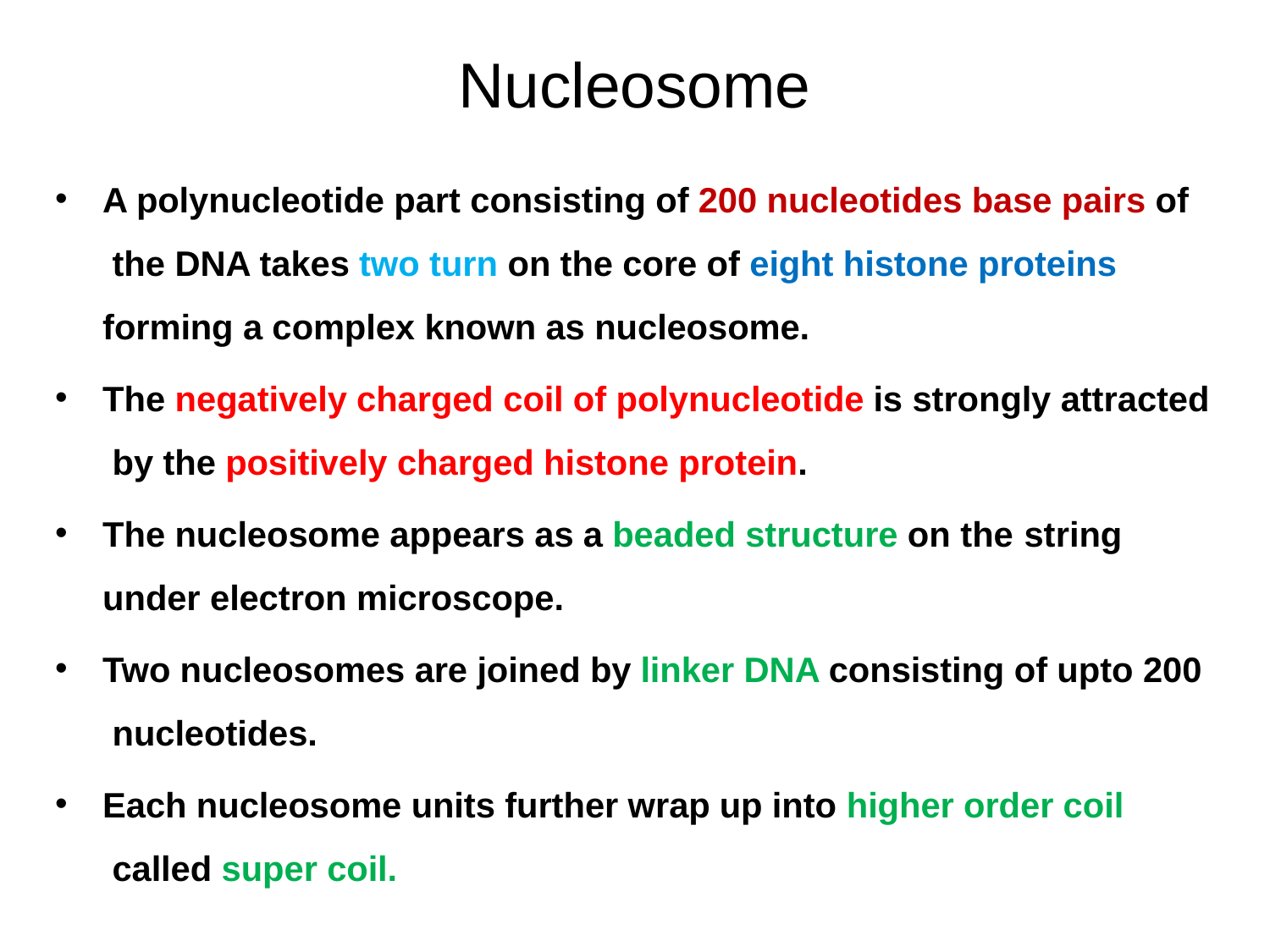

# Nucleosome
A polynucleotide part consisting of 200 nucleotides base pairs of  the DNA takes two turn on the core of eight histone proteins  forming a complex known as nucleosome.
The negatively charged coil of polynucleotide is strongly attracted  by the positively charged histone protein.
The nucleosome appears as a beaded structure on the string
under electron microscope.
Two nucleosomes are joined by linker DNA consisting of upto 200  nucleotides.
Each nucleosome units further wrap up into higher order coil  called super coil.